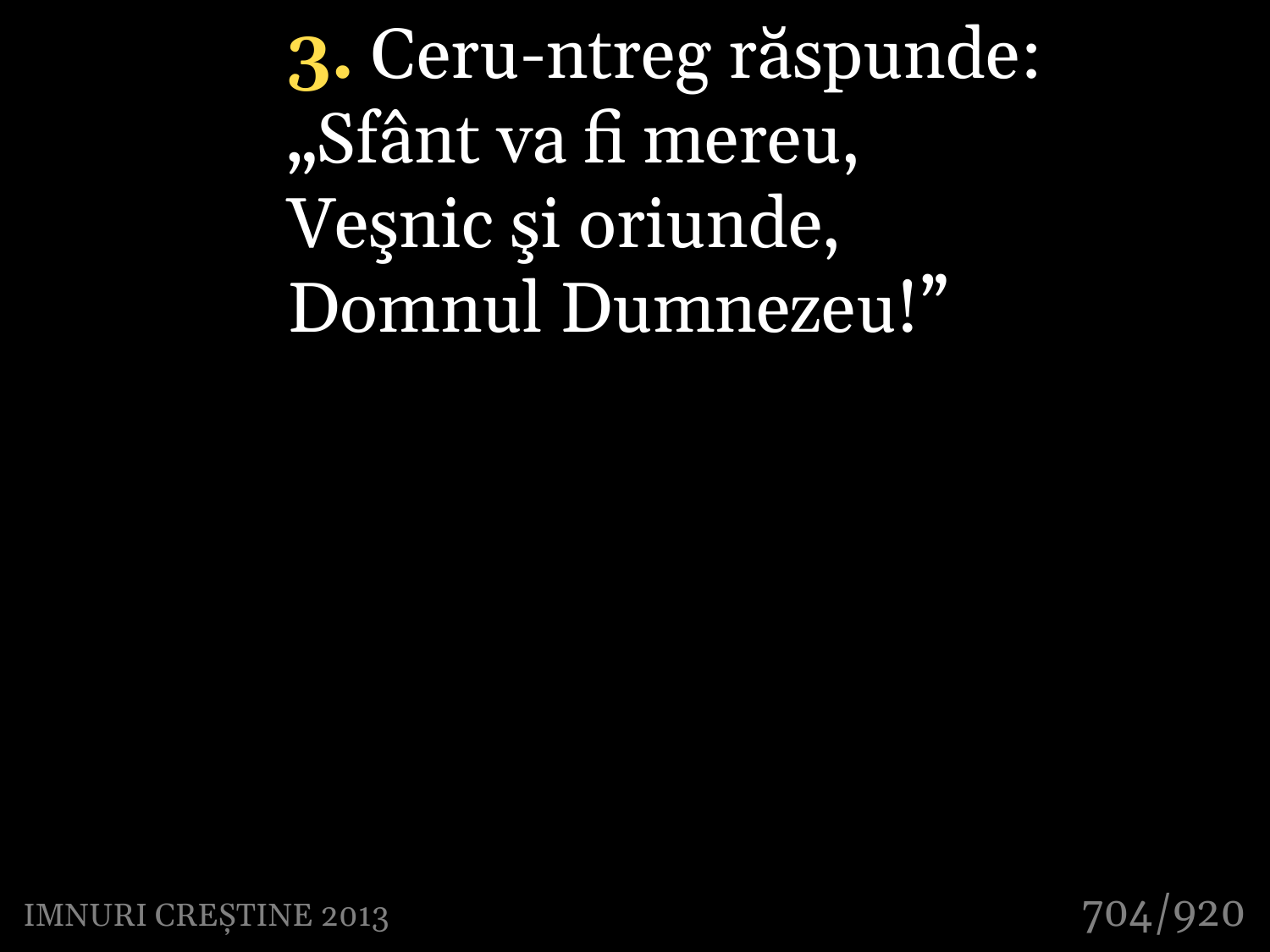

3. Ceru-ntreg răspunde:
„Sfânt va fi mereu,
Veşnic şi oriunde,
Domnul Dumnezeu!”
704/920
IMNURI CREȘTINE 2013